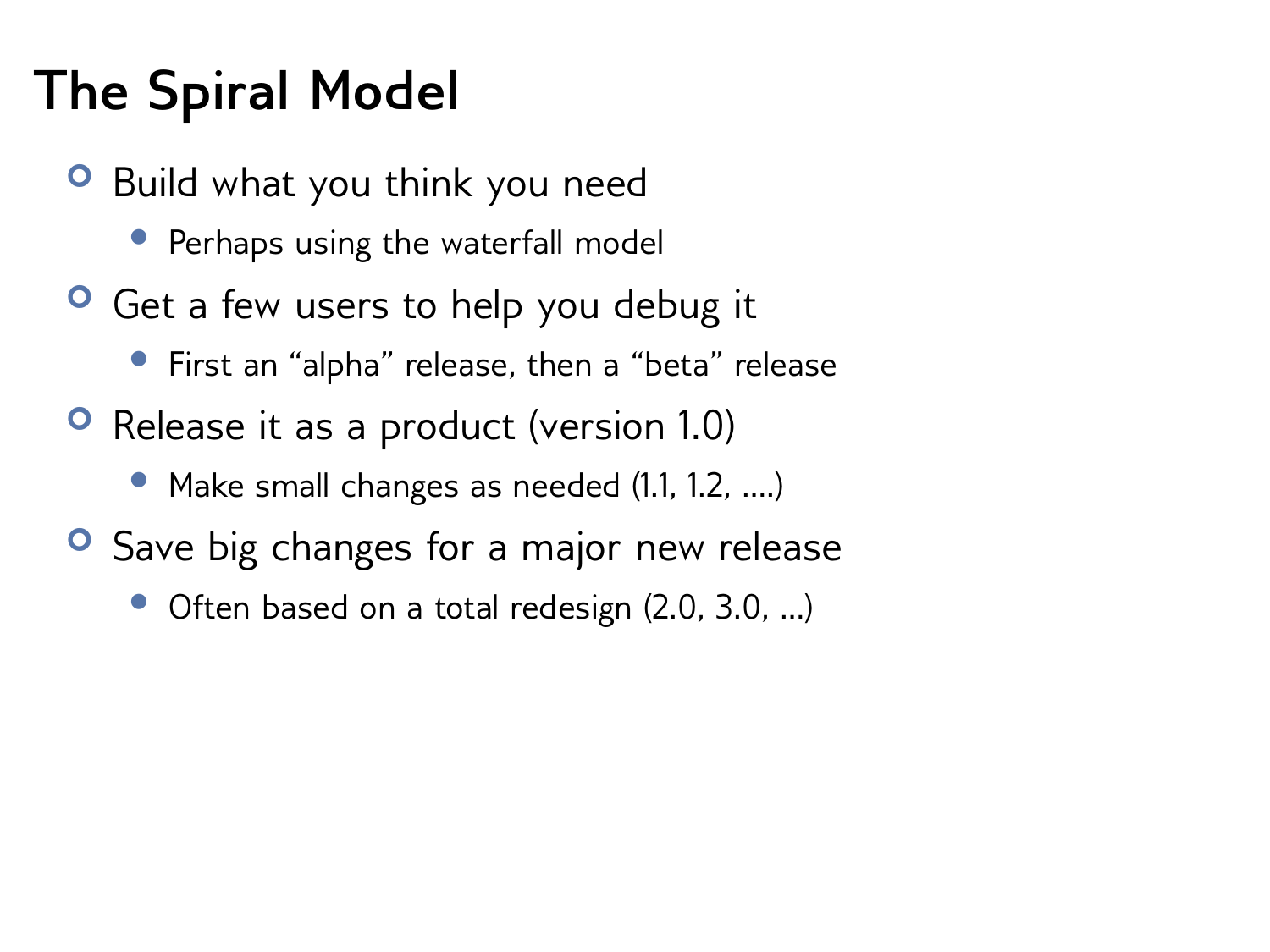

# The Spiral Model
Build what you think you need
Perhaps using the waterfall model
Get a few users to help you debug it
First an “alpha” release, then a “beta” release
Release it as a product (version 1.0)
Make small changes as needed (1.1, 1.2, ….)
Save big changes for a major new release
Often based on a total redesign (2.0, 3.0, …)